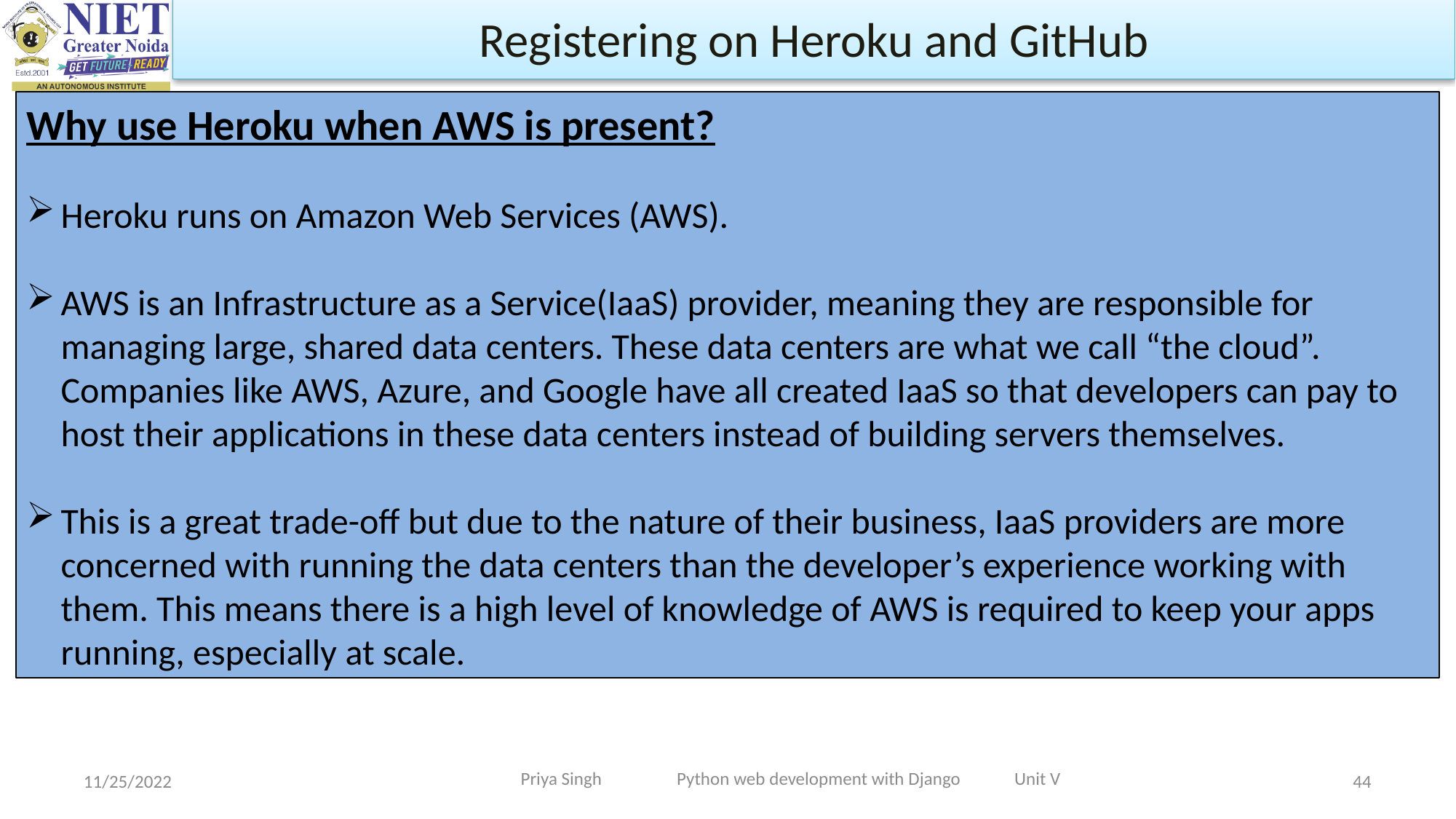

Registering on Heroku and GitHub
Why use Heroku when AWS is present?

Heroku runs on Amazon Web Services (AWS).

AWS is an Infrastructure as a Service(IaaS) provider, meaning they are responsible for managing large, shared data centers. These data centers are what we call “the cloud”. Companies like AWS, Azure, and Google have all created IaaS so that developers can pay to host their applications in these data centers instead of building servers themselves.

This is a great trade-off but due to the nature of their business, IaaS providers are more concerned with running the data centers than the developer’s experience working with them. This means there is a high level of knowledge of AWS is required to keep your apps running, especially at scale.

Priya Singh                  Python web development with Django             Unit V
11/25/2022
44